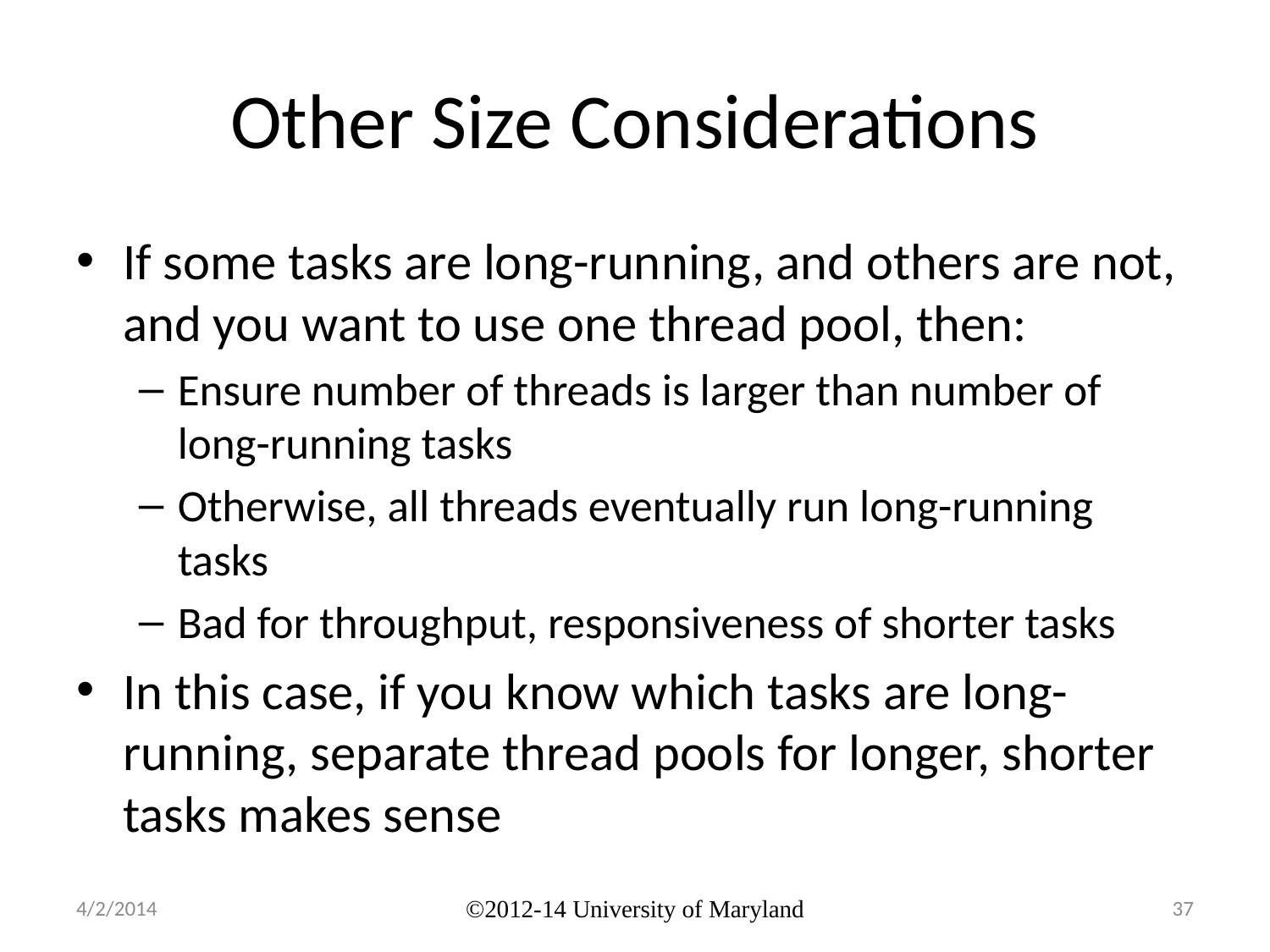

# Other Size Considerations
If some tasks are long-running, and others are not, and you want to use one thread pool, then:
Ensure number of threads is larger than number of long-running tasks
Otherwise, all threads eventually run long-running tasks
Bad for throughput, responsiveness of shorter tasks
In this case, if you know which tasks are long-running, separate thread pools for longer, shorter tasks makes sense
4/2/2014
©2012-14 University of Maryland
37